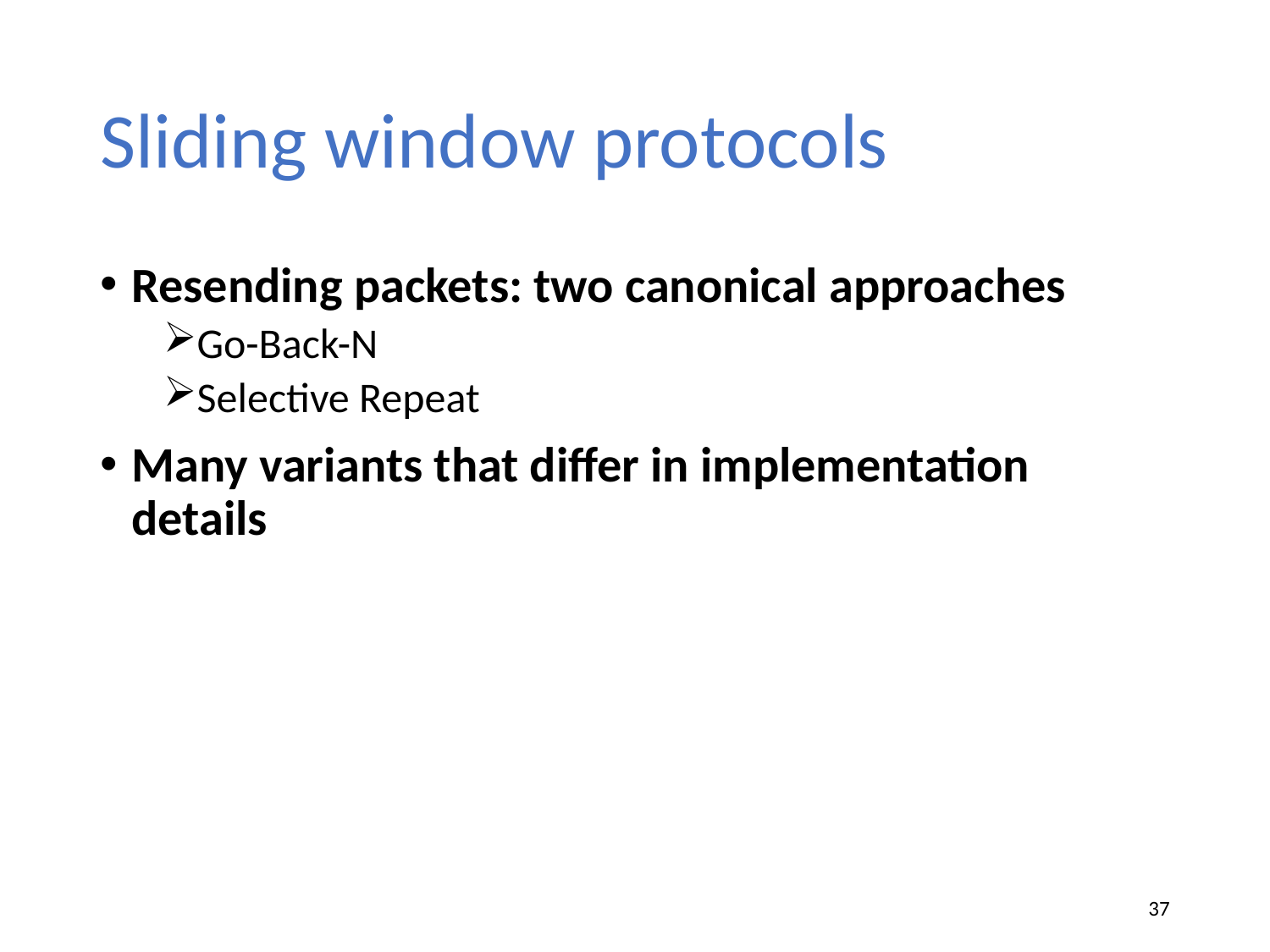

# Sliding window protocols
Resending packets: two canonical approaches
Go-Back-N
Selective Repeat
Many variants that differ in implementation details

37